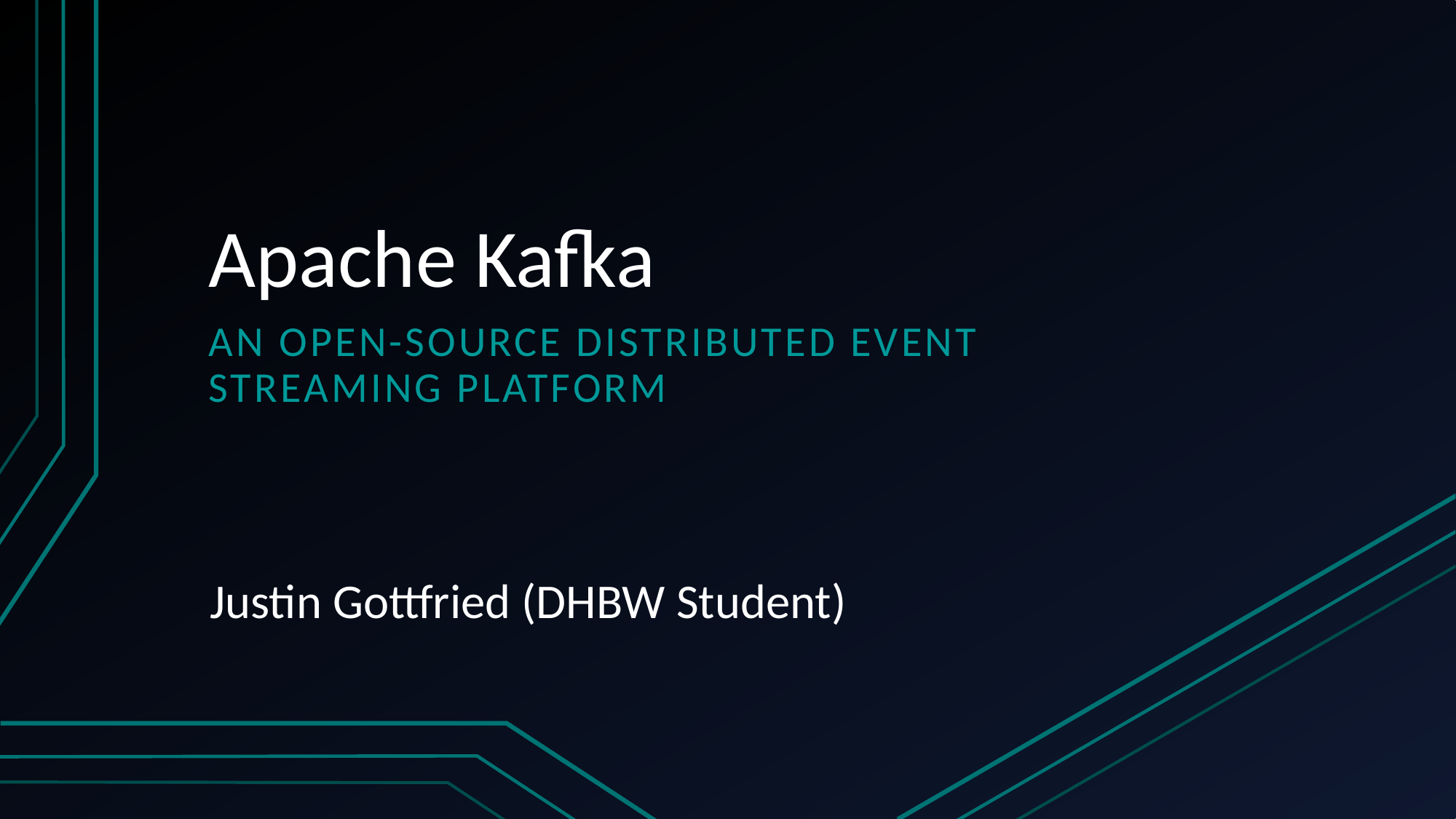

# Apache Kafka
an open-source distributed event streaming platform
Justin Gottfried (DHBW Student)